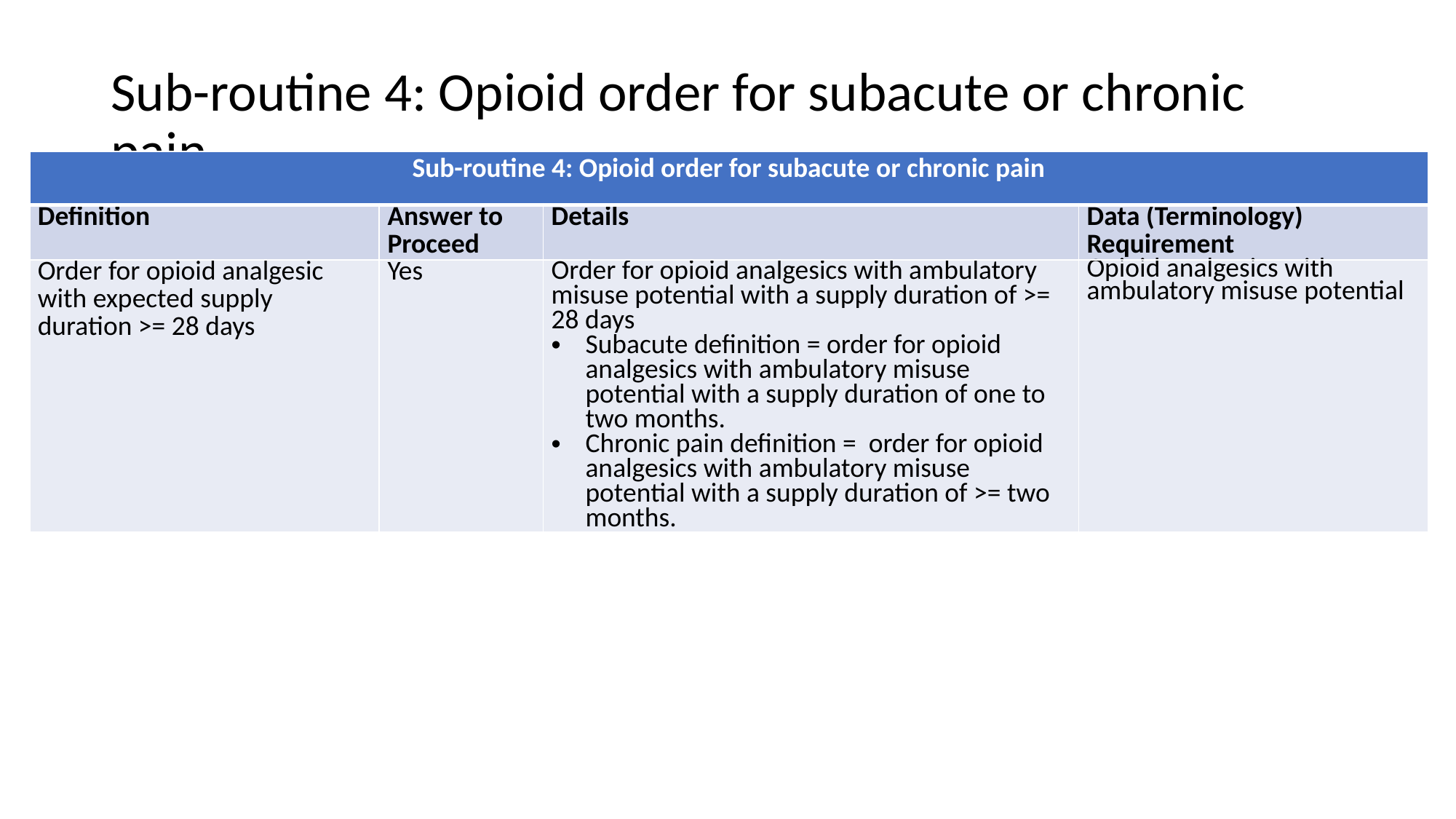

# Sub-routine 4: Opioid order for subacute or chronic pain
| Sub-routine 4: Opioid order for subacute or chronic pain |  |  |  |
| --- | --- | --- | --- |
| Definition | Answer to Proceed | Details | Data (Terminology) Requirement |
| Order for opioid analgesic with expected supply duration >= 28 days | Yes | Order for opioid analgesics with ambulatory misuse potential with a supply duration of >= 28 days Subacute definition = order for opioid analgesics with ambulatory misuse potential with a supply duration of one to two months. Chronic pain definition = order for opioid analgesics with ambulatory misuse potential with a supply duration of >= two months. | Opioid analgesics with ambulatory misuse potential |